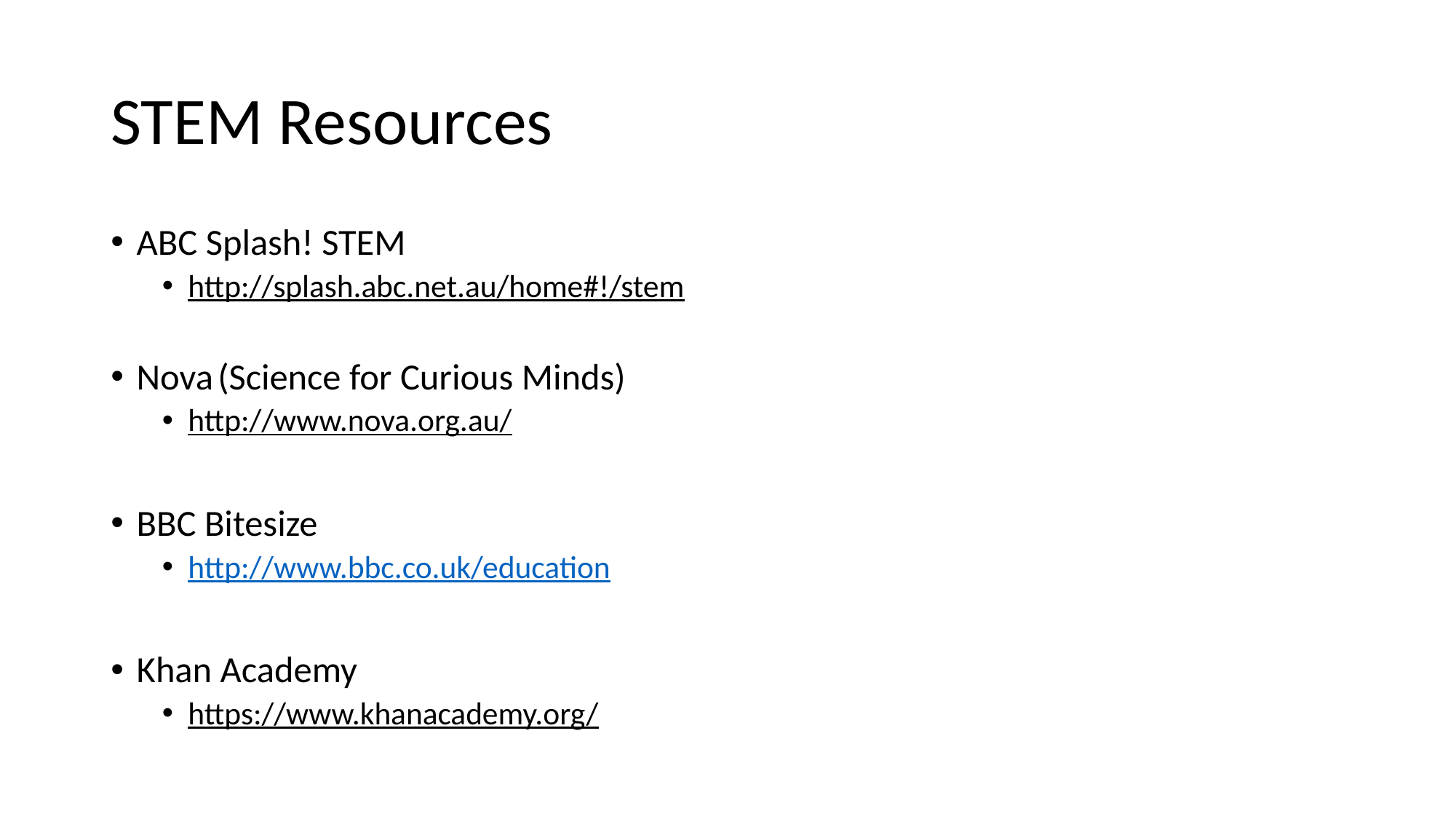

# STEM Resources
ABC Splash! STEM
http://splash.abc.net.au/home#!/stem

Nova (Science for Curious Minds)
http://www.nova.org.au/

BBC Bitesize
http://www.bbc.co.uk/education

Khan Academy
https://www.khanacademy.org/